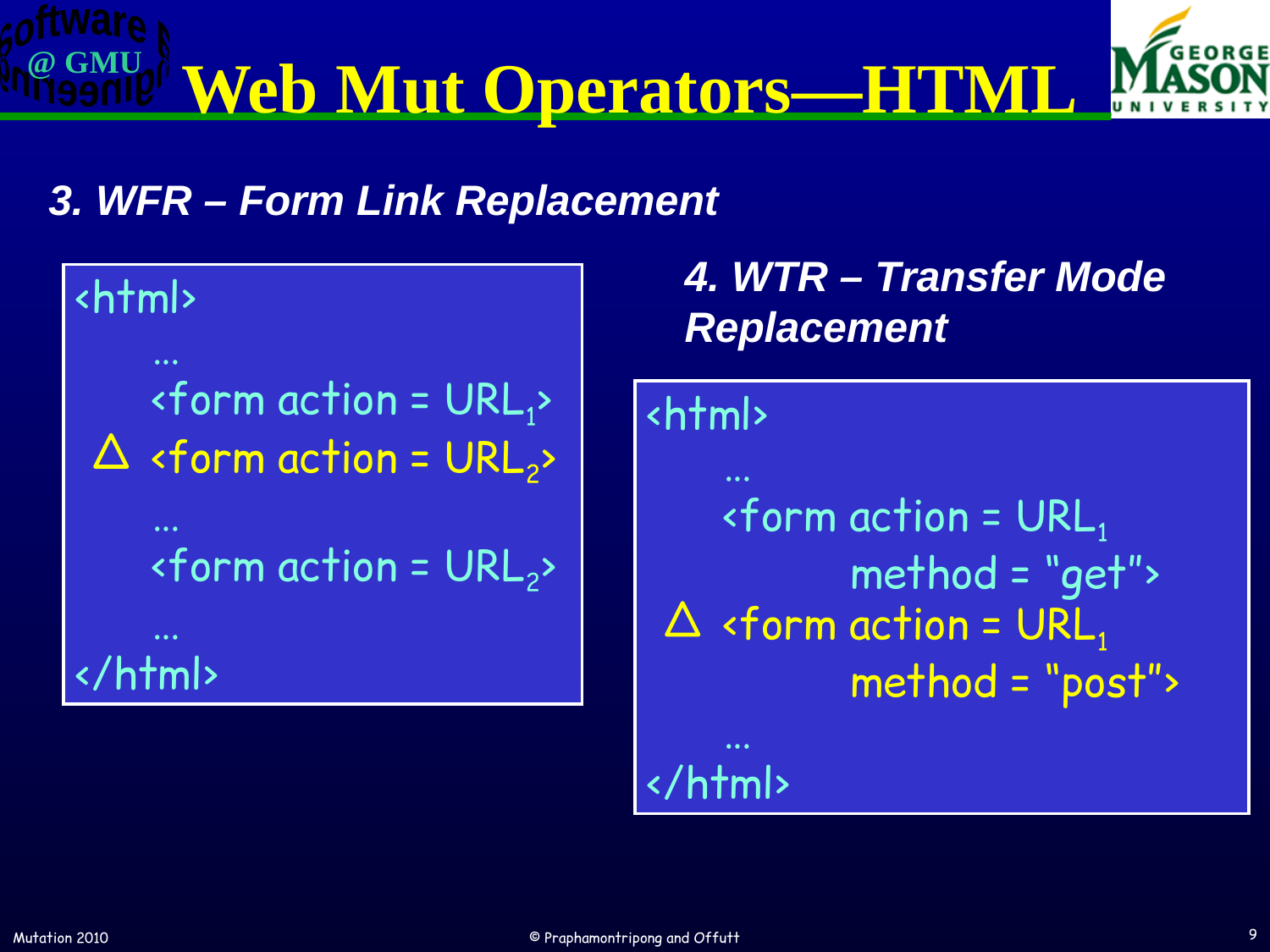

# Web Mut Operators—HTML
3. WFR – Form Link Replacement
4. WTR – Transfer Mode Replacement
<html>
      …
      <form action = URL1>
      <form action = URL2>
      …
      <form action = URL2>
      …
</html>
<html>
      …
      <form action = URL1
                method = “get”>
      <form action = URL1
                method = “post”>
      …
</html>

Mutation 2010
© Praphamontripong and Offutt
9